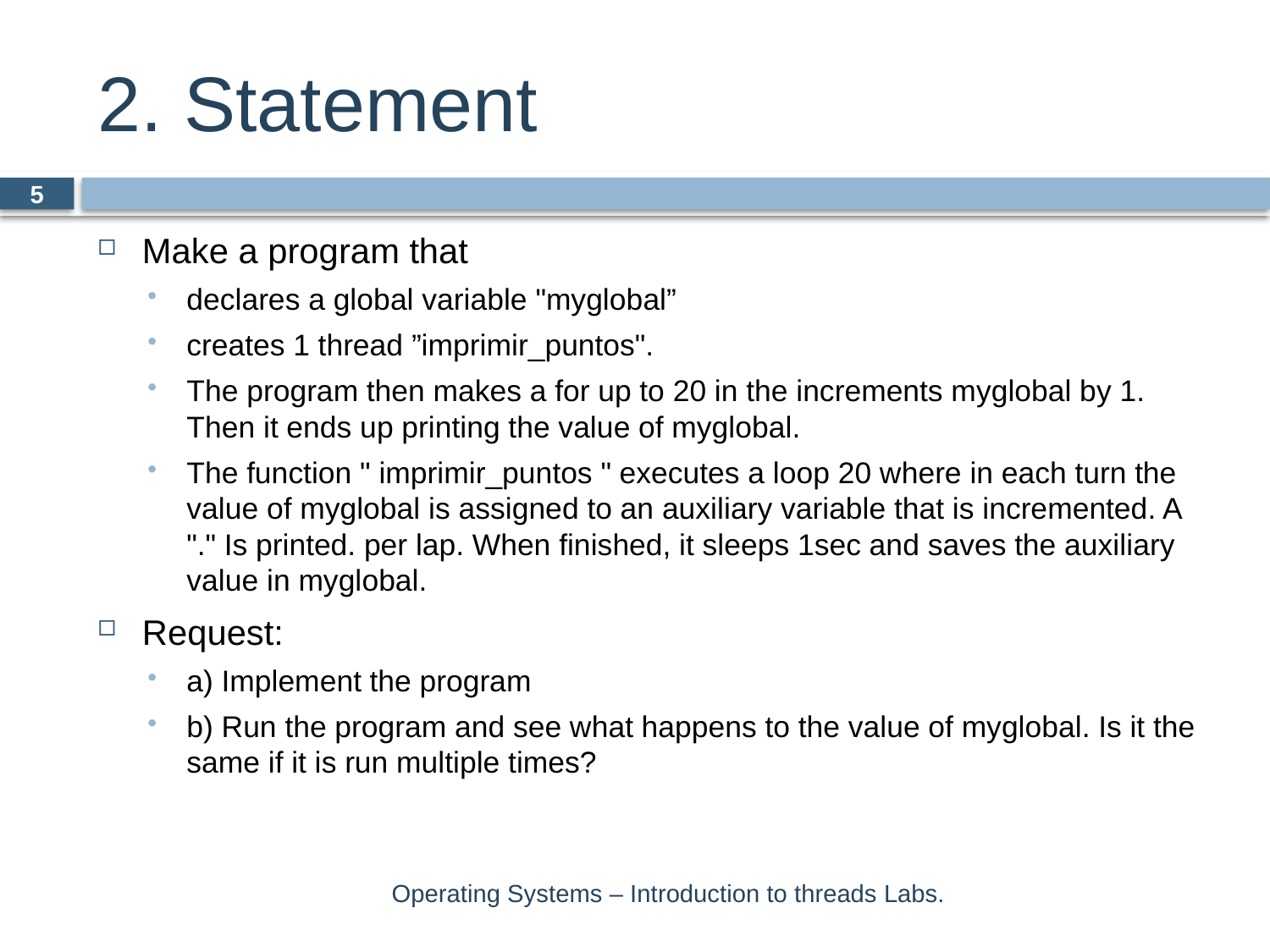

# 2. Statement
5
Make a program that
declares a global variable "myglobal”
creates 1 thread ”imprimir_puntos".
The program then makes a for up to 20 in the increments myglobal by 1. Then it ends up printing the value of myglobal.
The function " imprimir_puntos " executes a loop 20 where in each turn the value of myglobal is assigned to an auxiliary variable that is incremented. A "." Is printed. per lap. When finished, it sleeps 1sec and saves the auxiliary value in myglobal.
Request:
a) Implement the program
b) Run the program and see what happens to the value of myglobal. Is it the same if it is run multiple times?
Operating Systems – Introduction to threads Labs.